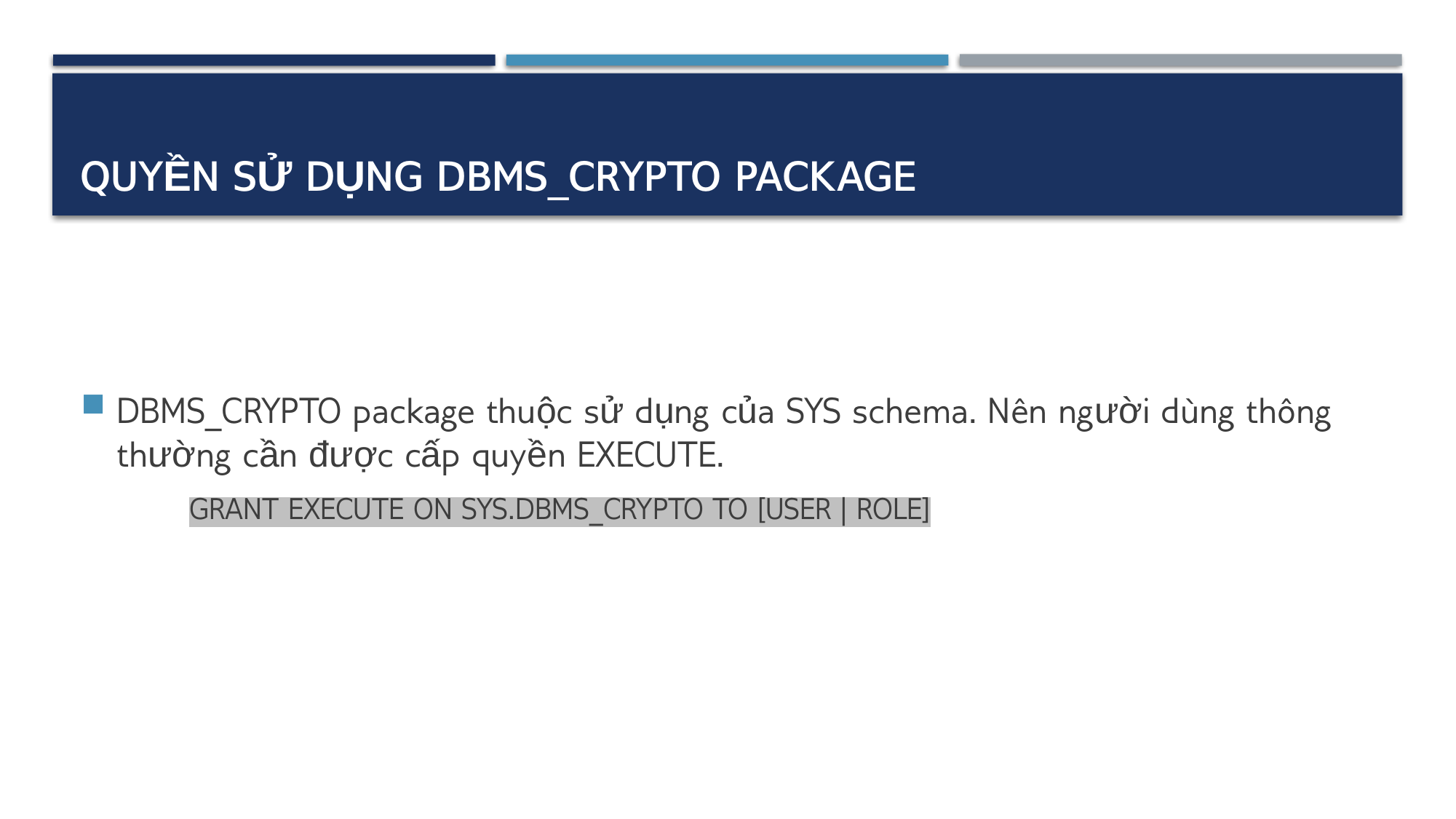

# Quyền sử dụng DBMS_CRYPTO package
DBMS_CRYPTO package thuộc sử dụng của SYS schema. Nên người dùng thông thường cần được cấp quyền EXECUTE.
	GRANT EXECUTE ON SYS.DBMS_CRYPTO TO [USER | ROLE]